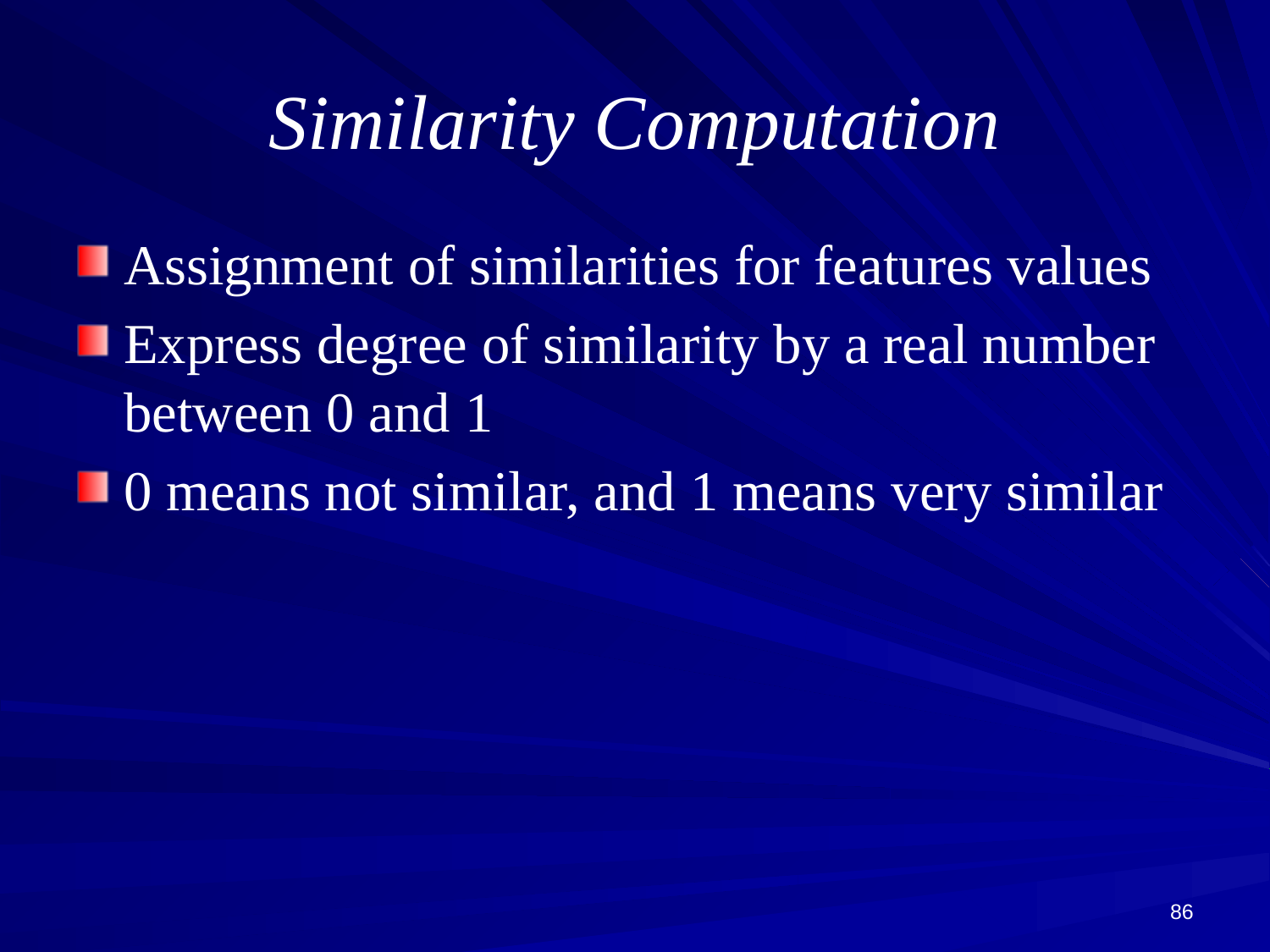

# Similarity Computation
Assignment of similarities for features values
Express degree of similarity by a real number between 0 and 1
0 means not similar, and 1 means very similar
86